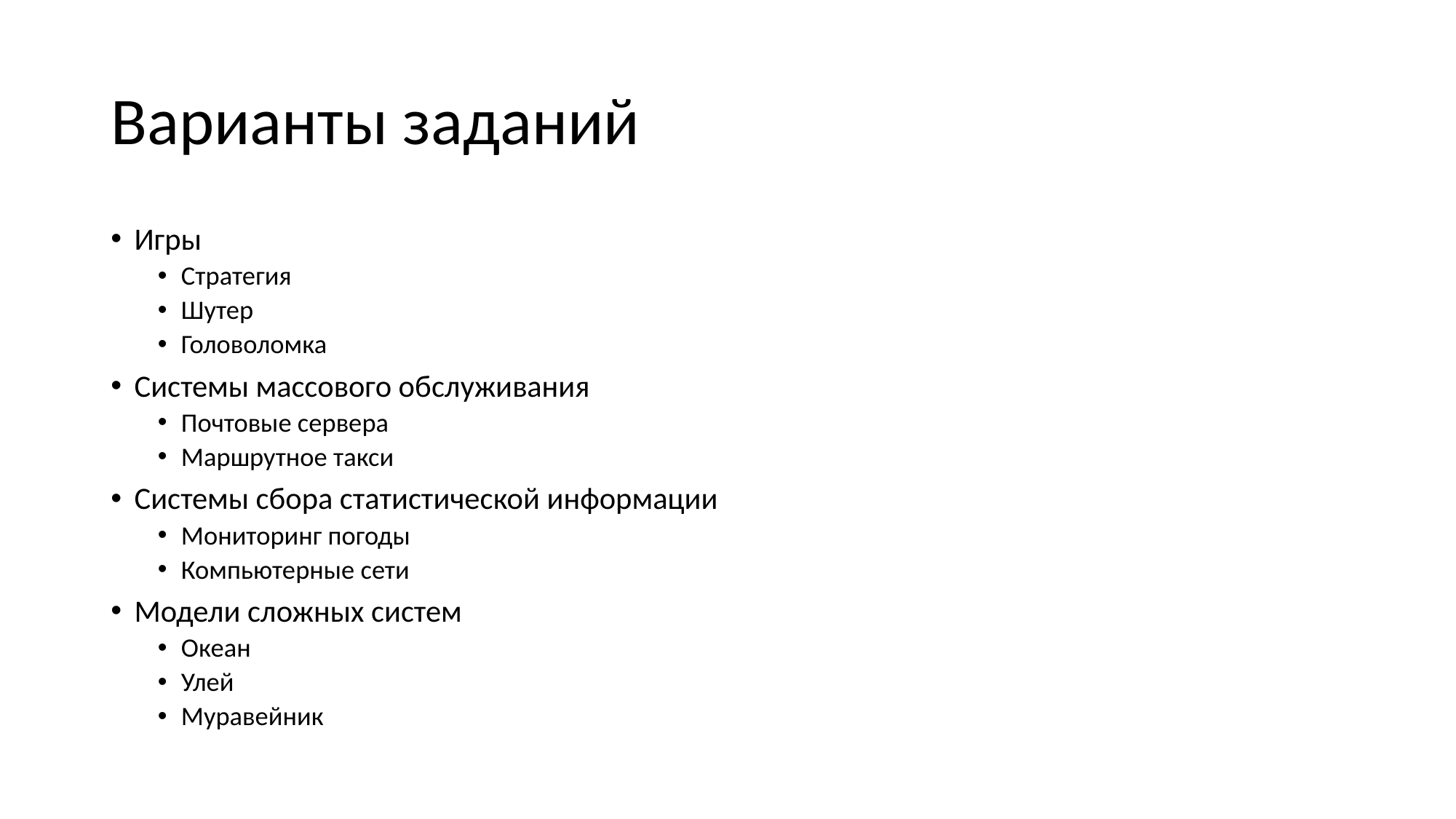

# Варианты заданий
Игры
Стратегия
Шутер
Головоломка
Системы массового обслуживания
Почтовые сервера
Маршрутное такси
Системы сбора статистической информации
Мониторинг погоды
Компьютерные сети
Модели сложных систем
Океан
Улей
Муравейник